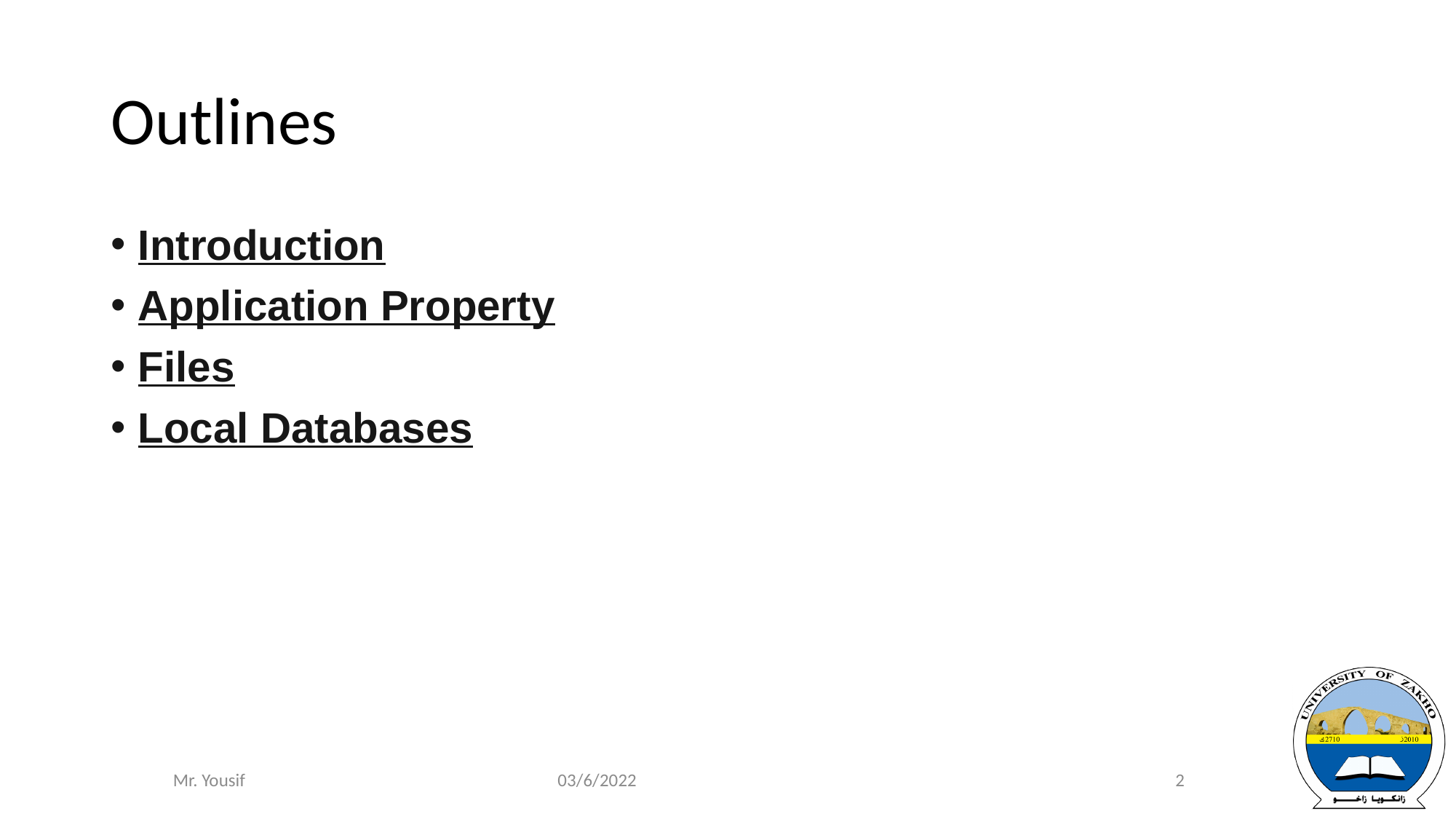

# Outlines
Introduction
Application Property
Files
Local Databases

03/6/2022
2
Mr. Yousif